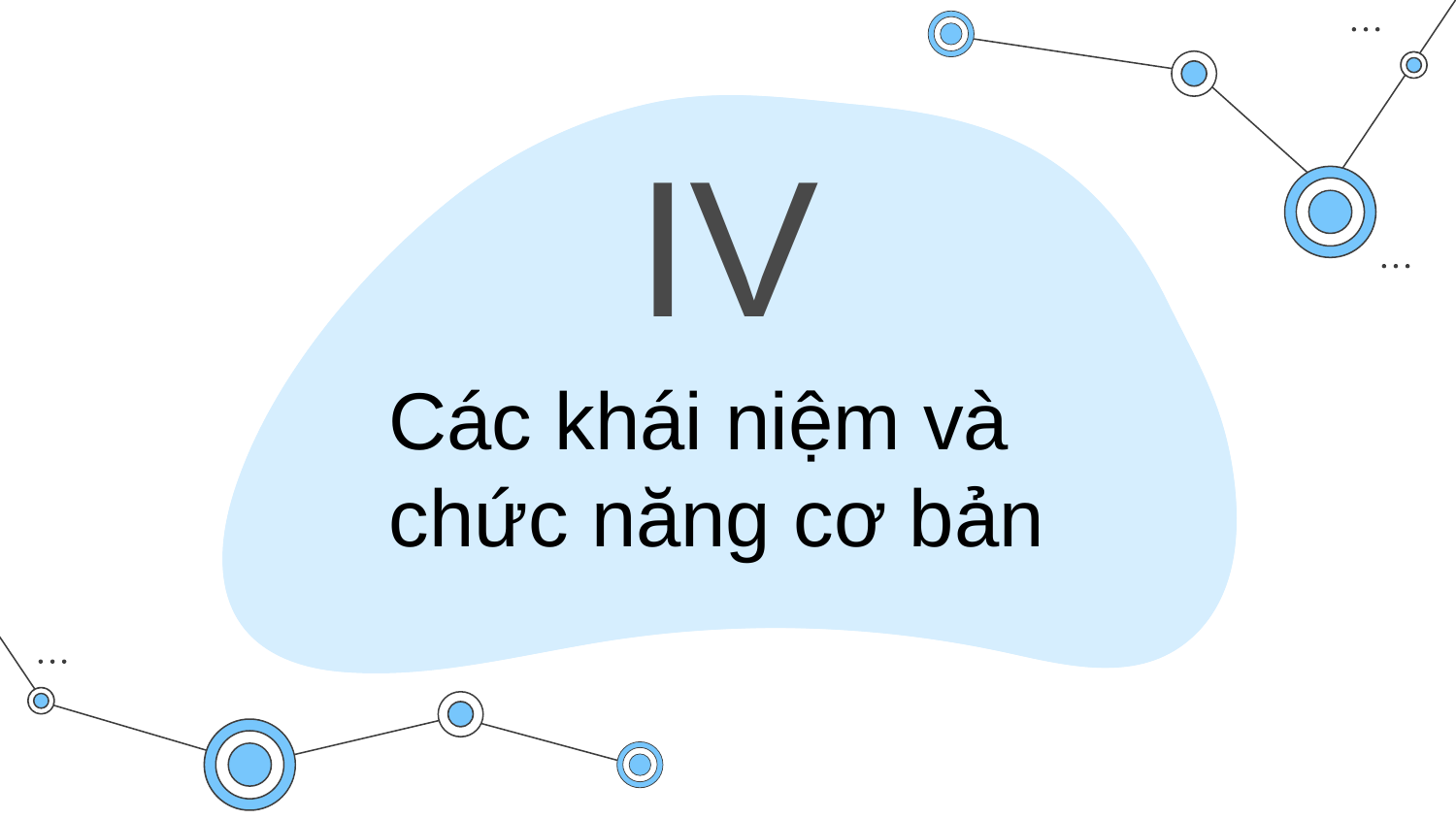

# IV
Các khái niệm và
chức năng cơ bản